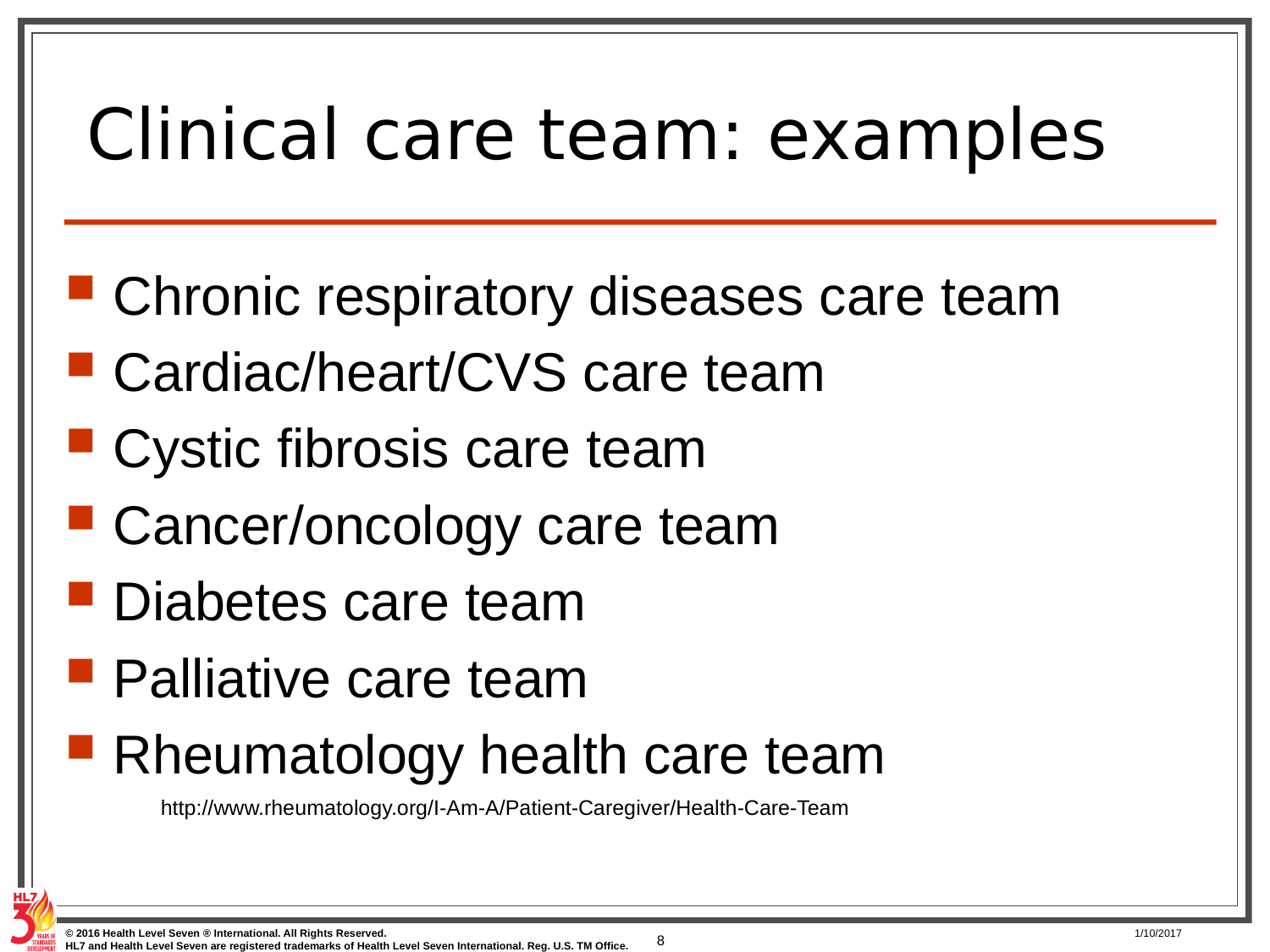

# Clinical care team: examples
Chronic respiratory diseases care team
Cardiac/heart/CVS care team
Cystic fibrosis care team
Cancer/oncology care team
Diabetes care team
Palliative care team
Rheumatology health care team

http://www.rheumatology.org/I-Am-A/Patient-Caregiver/Health-Care-Team
8
1/10/2017